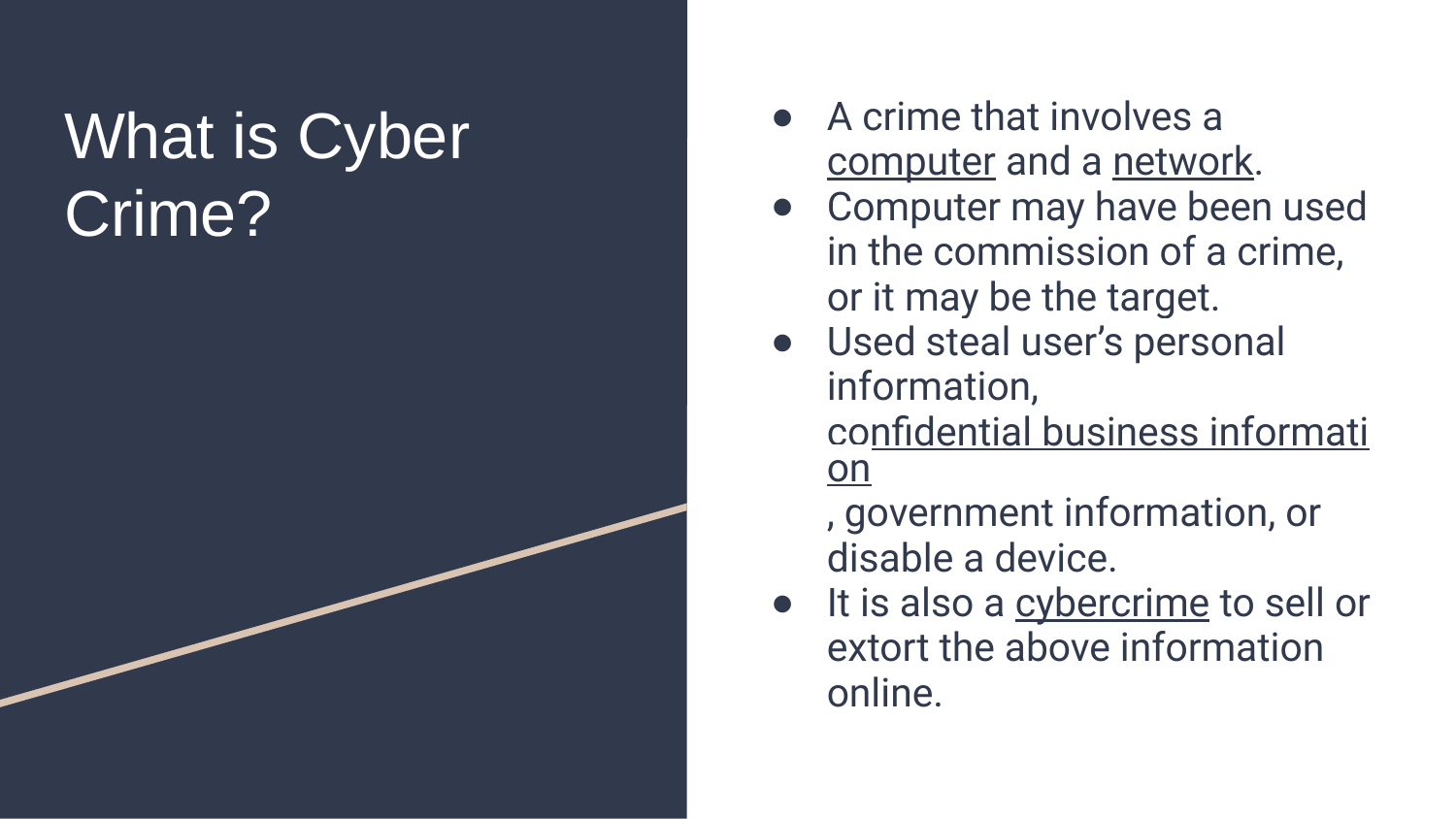

# What is Cyber Crime?
A crime that involves a computer and a network.
Computer may have been used in the commission of a crime, or it may be the target.
Used steal user’s personal information, confidential business information, government information, or disable a device.
It is also a cybercrime to sell or extort the above information online.